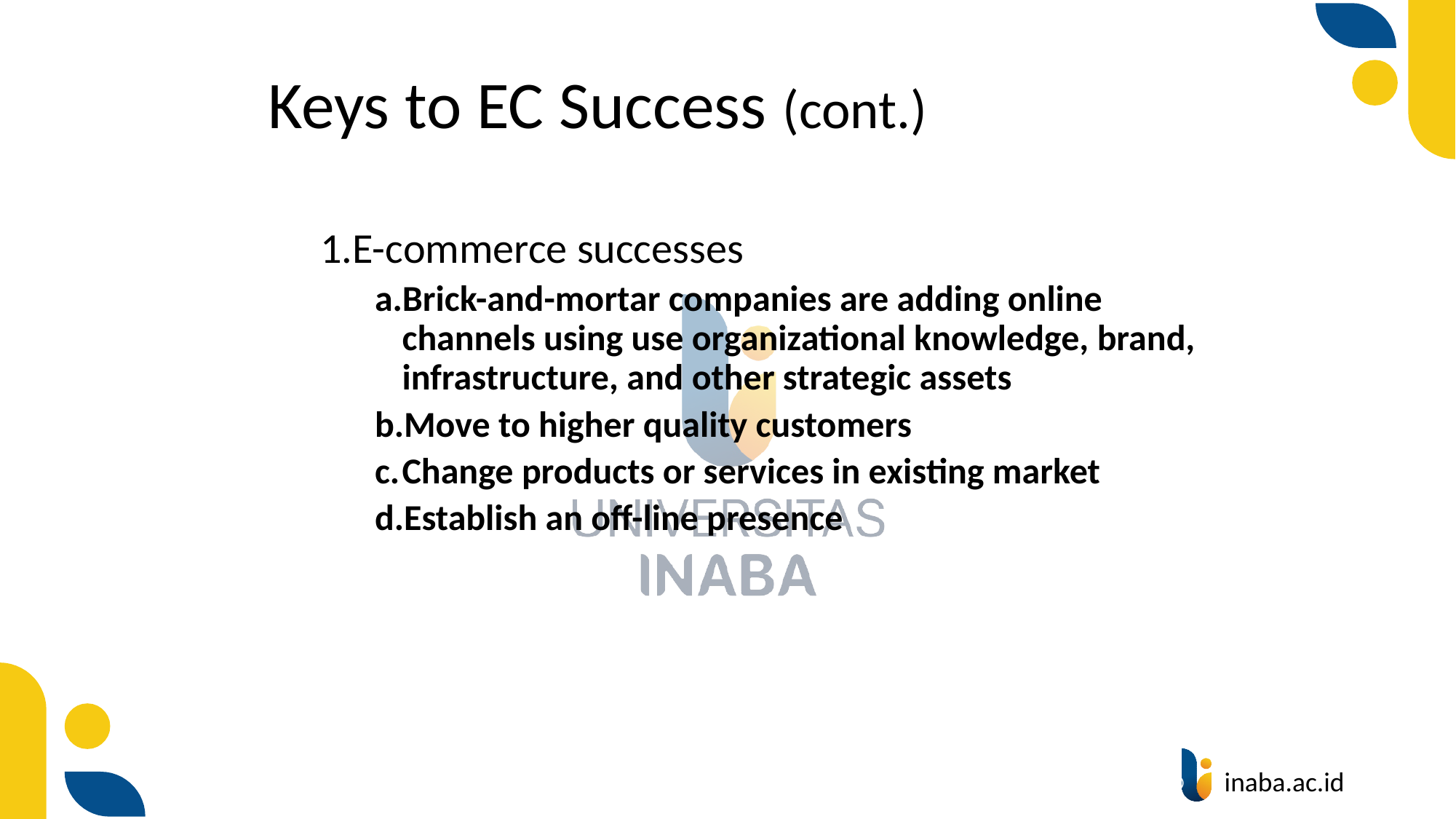

# Keys to EC Success (cont.)
E-commerce successes
Brick-and-mortar companies are adding online channels using use organizational knowledge, brand, infrastructure, and other strategic assets
Move to higher quality customers
Change products or services in existing market
Establish an off-line presence
78
© Prentice Hall 2020